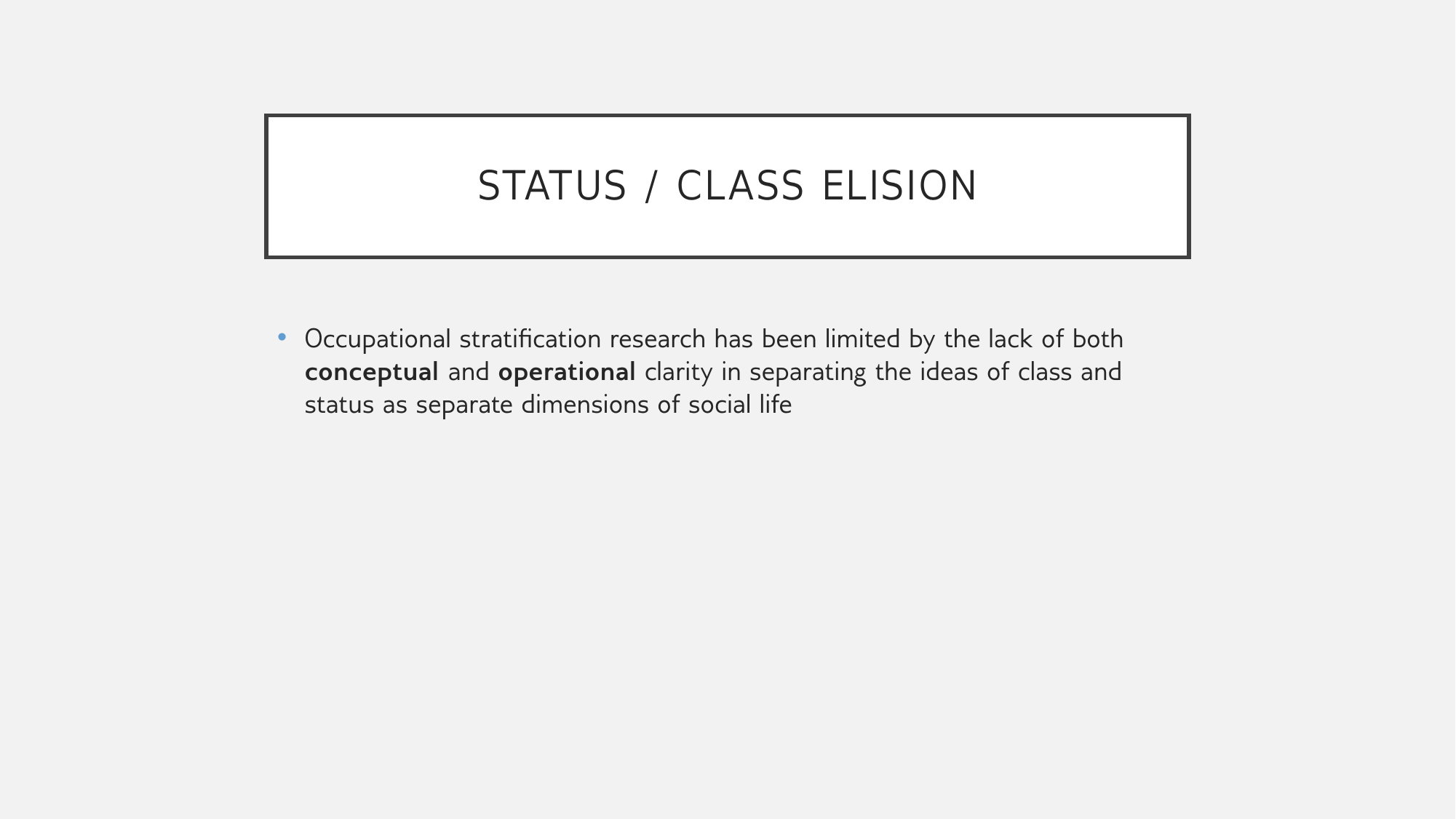

# Status / Class Elision
Occupational stratification research has been limited by the lack of both conceptual and operational clarity in separating the ideas of class and status as separate dimensions of social life